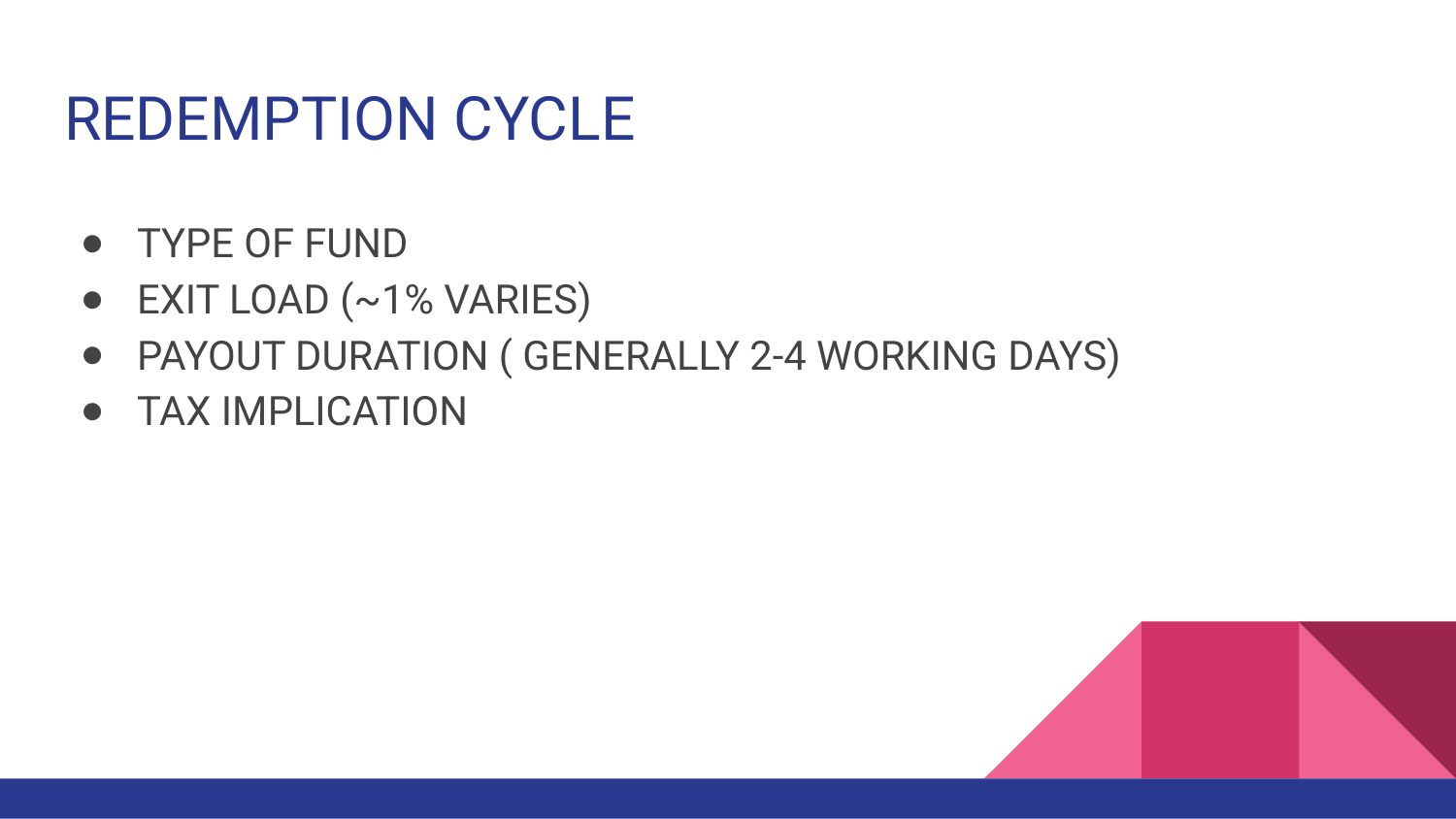

# REDEMPTION CYCLE

TYPE OF FUND
EXIT LOAD (~1% VARIES)
PAYOUT DURATION ( GENERALLY 2-4 WORKING DAYS)
TAX IMPLICATION